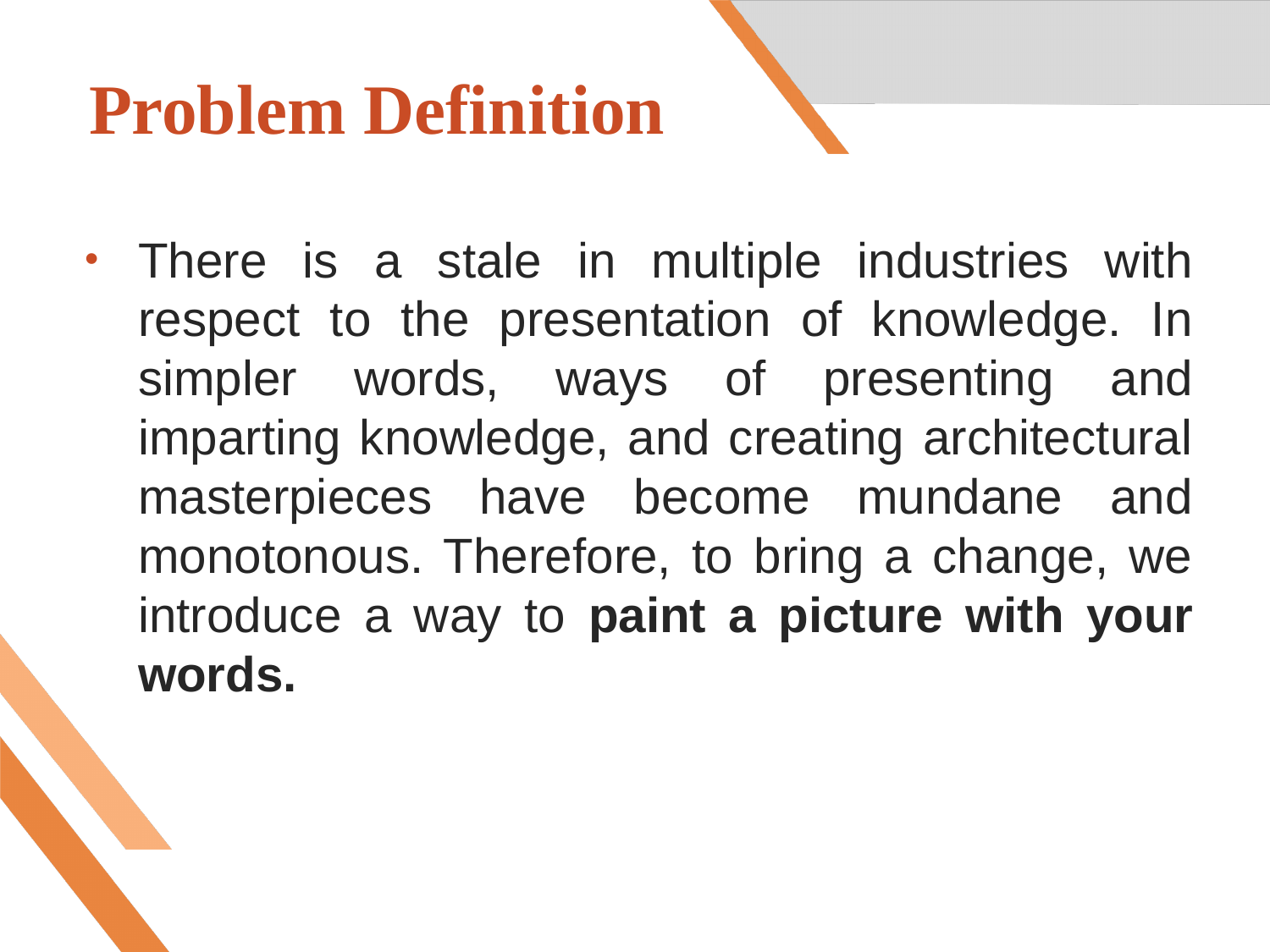

# Problem Definition
There is a stale in multiple industries with respect to the presentation of knowledge. In simpler words, ways of presenting and imparting knowledge, and creating architectural masterpieces have become mundane and monotonous. Therefore, to bring a change, we introduce a way to paint a picture with your words.